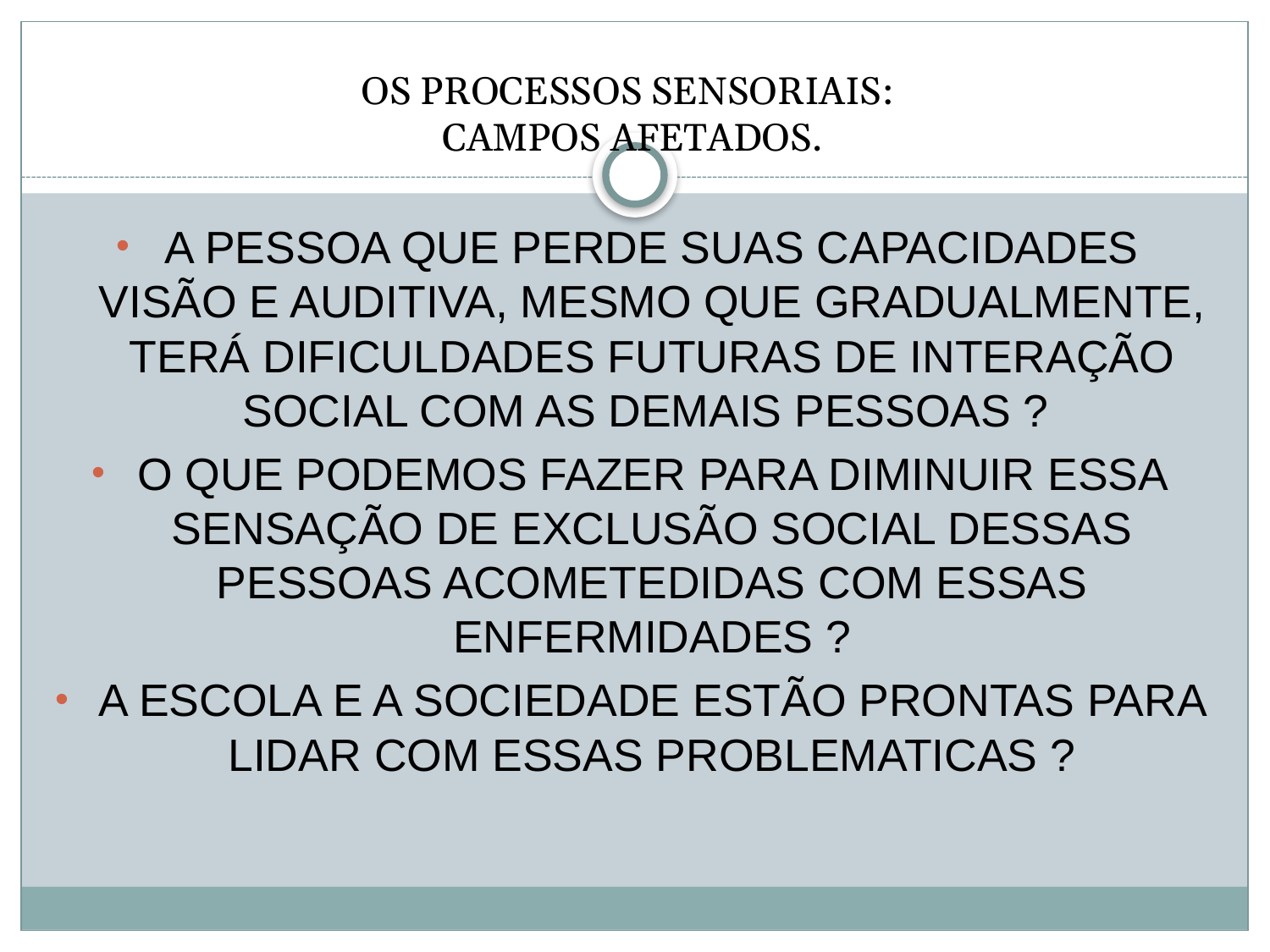

# OS PROCESSOS SENSORIAIS: CAMPOS AFETADOS.
A PESSOA QUE PERDE SUAS CAPACIDADES VISÃO E AUDITIVA, MESMO QUE GRADUALMENTE, TERÁ DIFICULDADES FUTURAS DE INTERAÇÃO SOCIAL COM AS DEMAIS PESSOAS ?
O QUE PODEMOS FAZER PARA DIMINUIR ESSA SENSAÇÃO DE EXCLUSÃO SOCIAL DESSAS PESSOAS ACOMETEDIDAS COM ESSAS ENFERMIDADES ?
A ESCOLA E A SOCIEDADE ESTÃO PRONTAS PARA LIDAR COM ESSAS PROBLEMATICAS ?